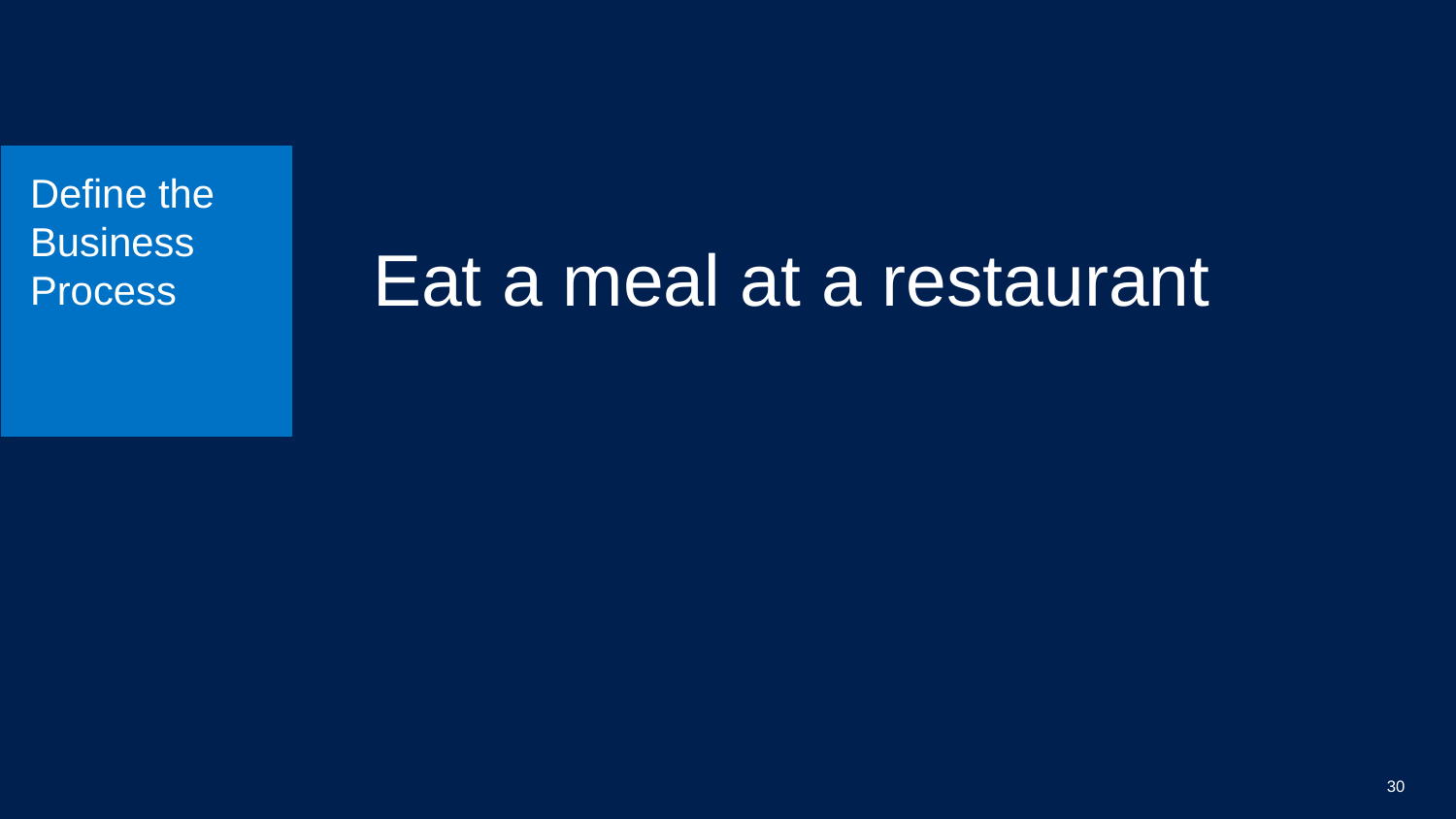

# Define the Business Process
Eat a meal at a restaurant

30